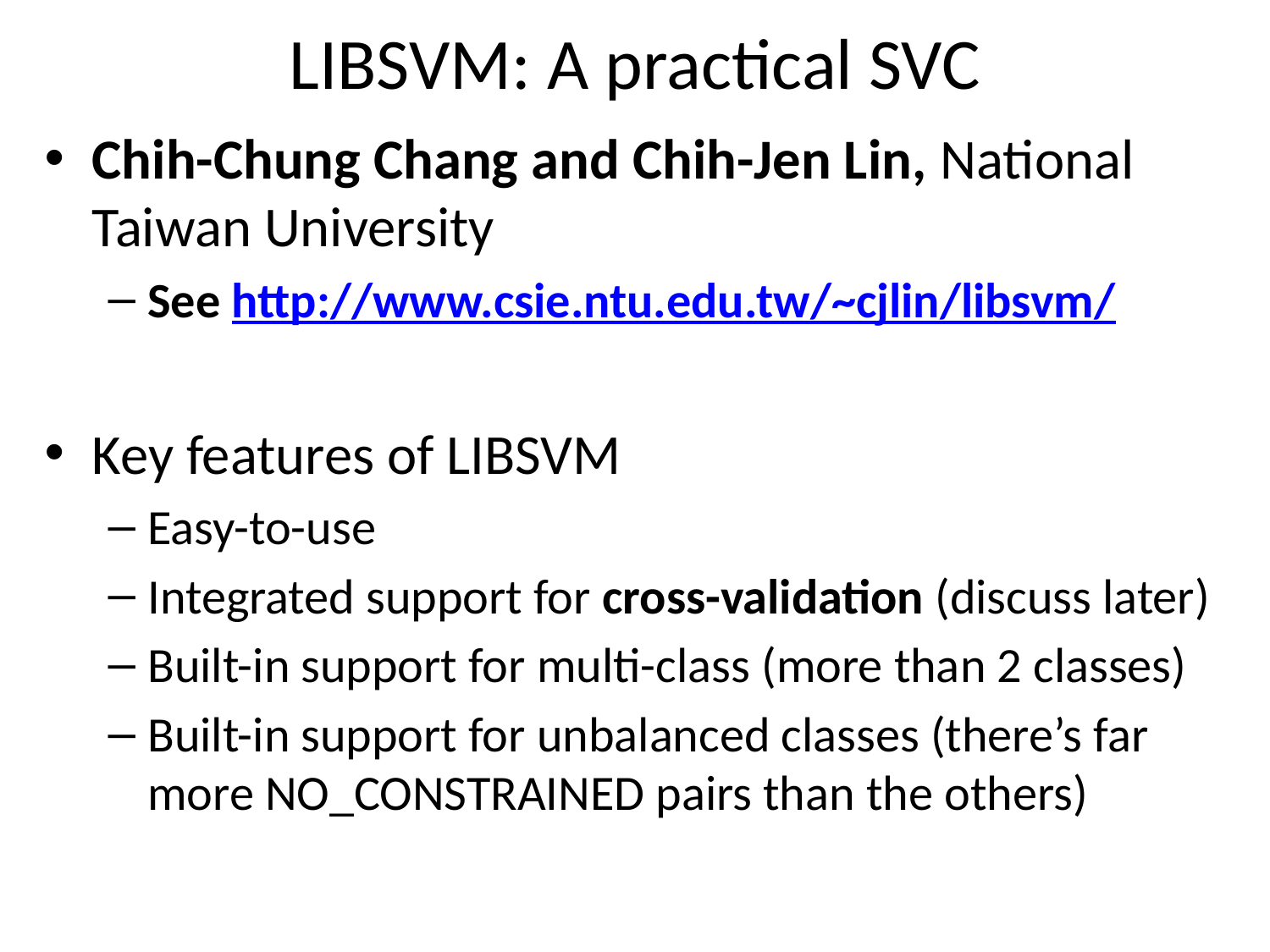

# LIBSVM: A practical SVC
Chih-Chung Chang and Chih-Jen Lin, National Taiwan University
See http://www.csie.ntu.edu.tw/~cjlin/libsvm/

Key features of LIBSVM
Easy-to-use
Integrated support for cross-validation (discuss later)
Built-in support for multi-class (more than 2 classes)
Built-in support for unbalanced classes (there’s far more NO_CONSTRAINED pairs than the others)